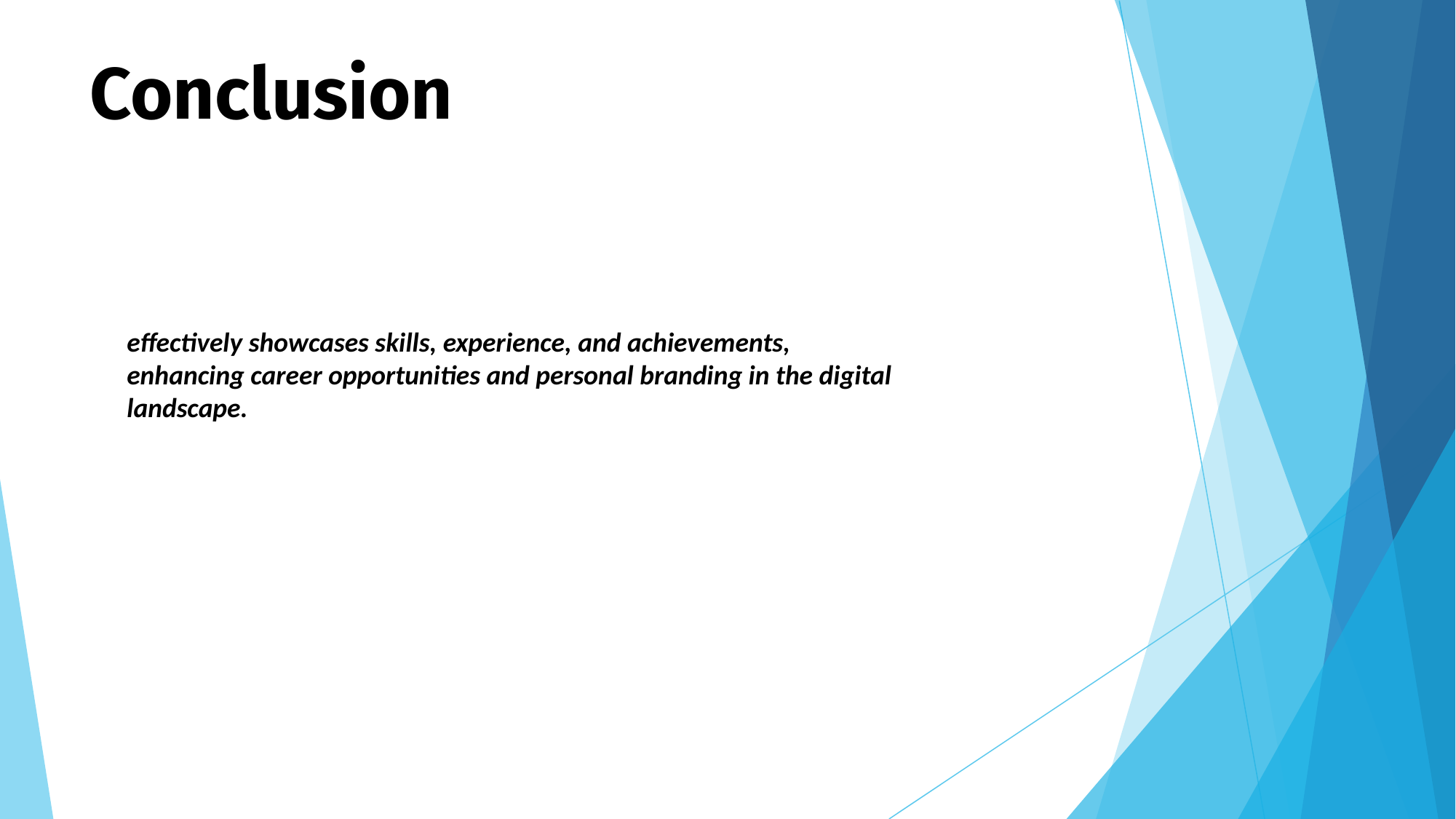

# Conclusion
effectively showcases skills, experience, and achievements, enhancing career opportunities and personal branding in the digital landscape.